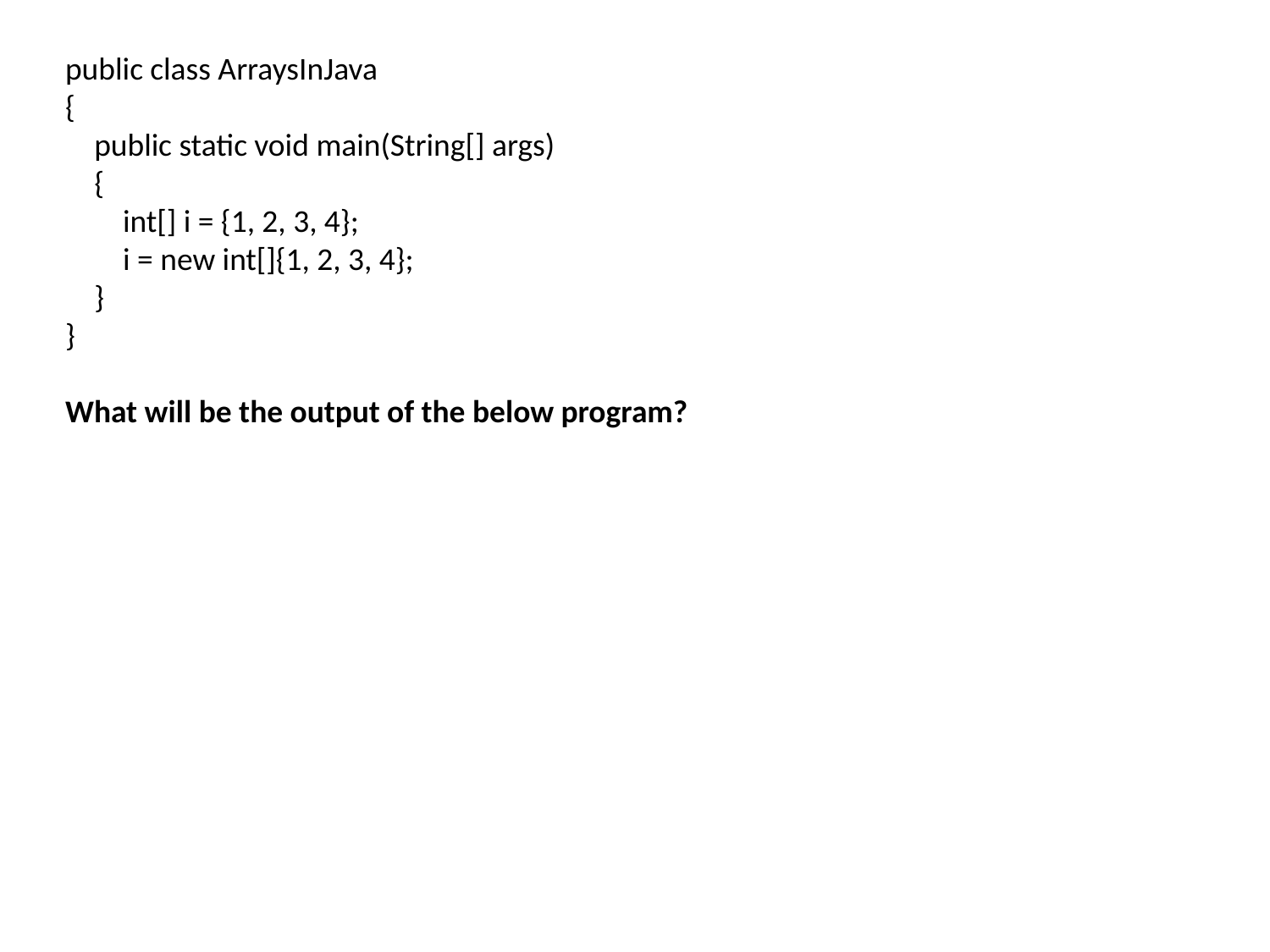

public class ArraysInJava
{
    public static void main(String[] args)
    {
        int[] i = {1, 2, 3, 4};
        i = new int[]{1, 2, 3, 4};
    }
}

What will be the output of the below program?